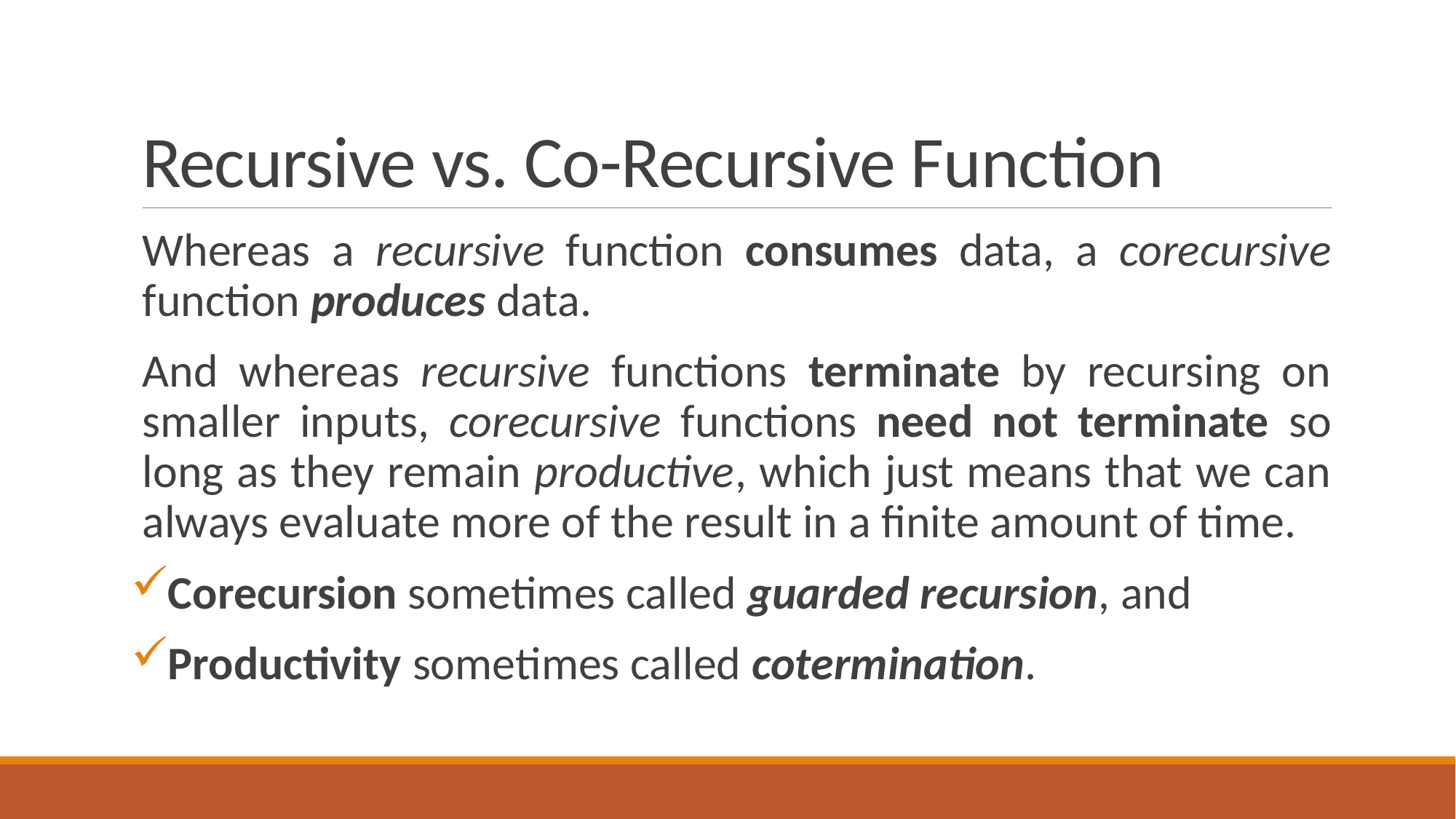

# Recursive vs. Co-Recursive Function
Whereas a recursive function consumes data, a corecursive function produces data.
And whereas recursive functions terminate by recursing on smaller inputs, corecursive functions need not terminate so long as they remain productive, which just means that we can always evaluate more of the result in a finite amount of time.
Corecursion sometimes called guarded recursion, and
Productivity sometimes called cotermination.